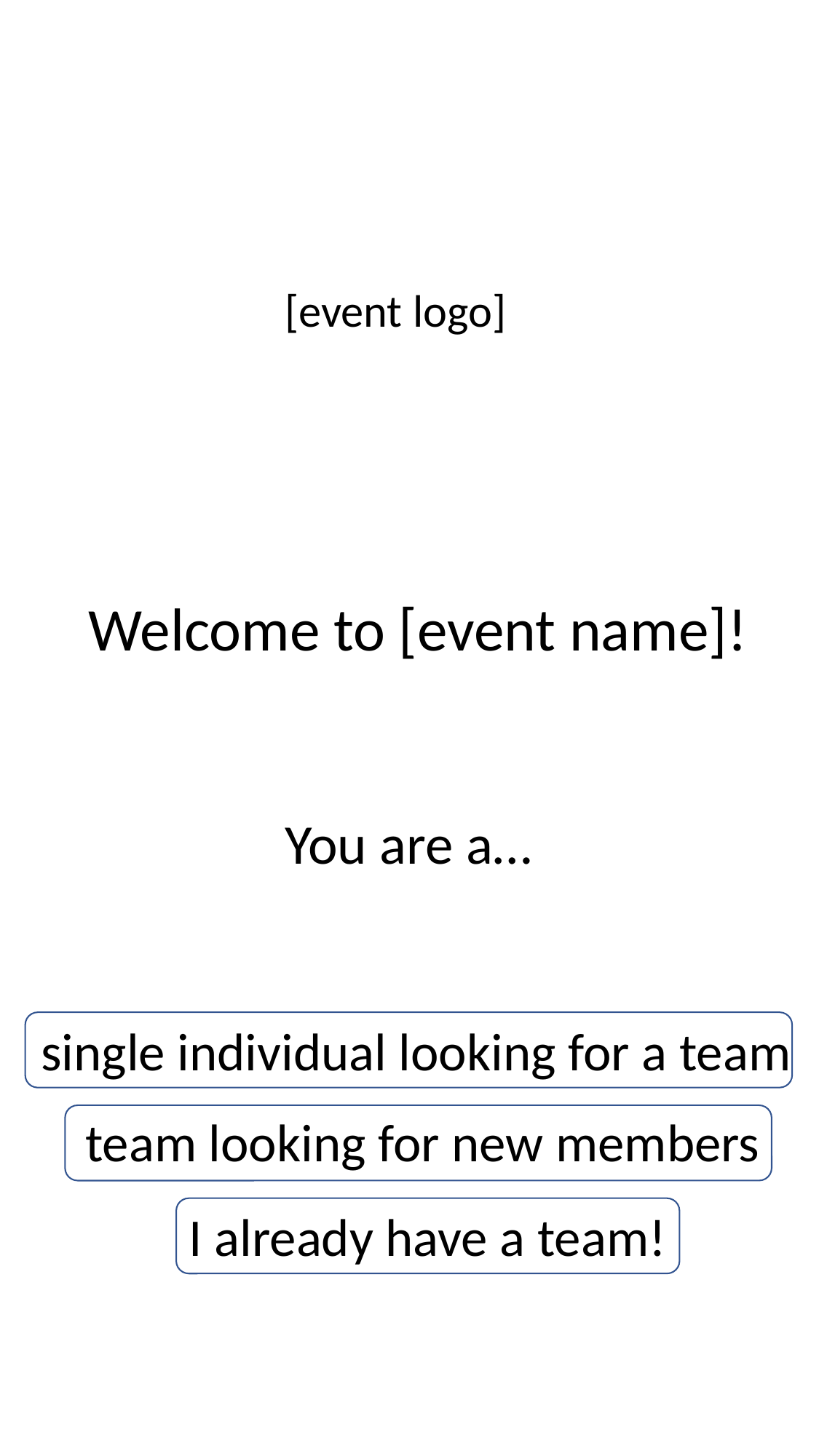

[event logo]
Welcome to [event name]!
You are a…
single individual looking for a team

team looking for new members

I already have a team!